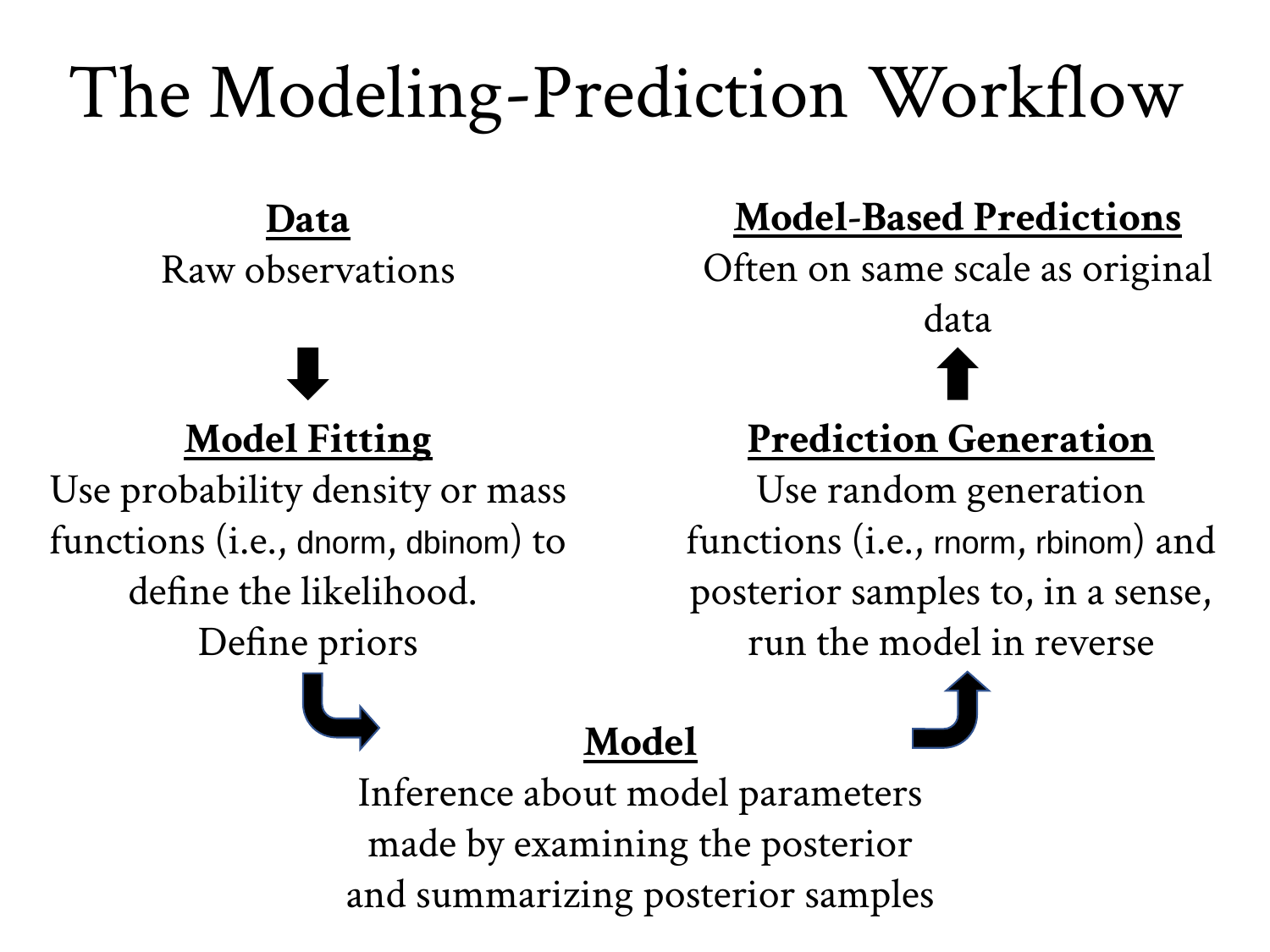

# The Modeling-Prediction Workflow
Model-Based Predictions
Often on same scale as original data
Data
Raw observations

Model Fitting
Use probability density or mass functions (i.e., dnorm, dbinom) to define the likelihood.
Define priors
Prediction Generation
Use random generation functions (i.e., rnorm, rbinom) and posterior samples to, in a sense, run the model in reverse

Model
Inference about model parameters made by examining the posterior and summarizing posterior samples